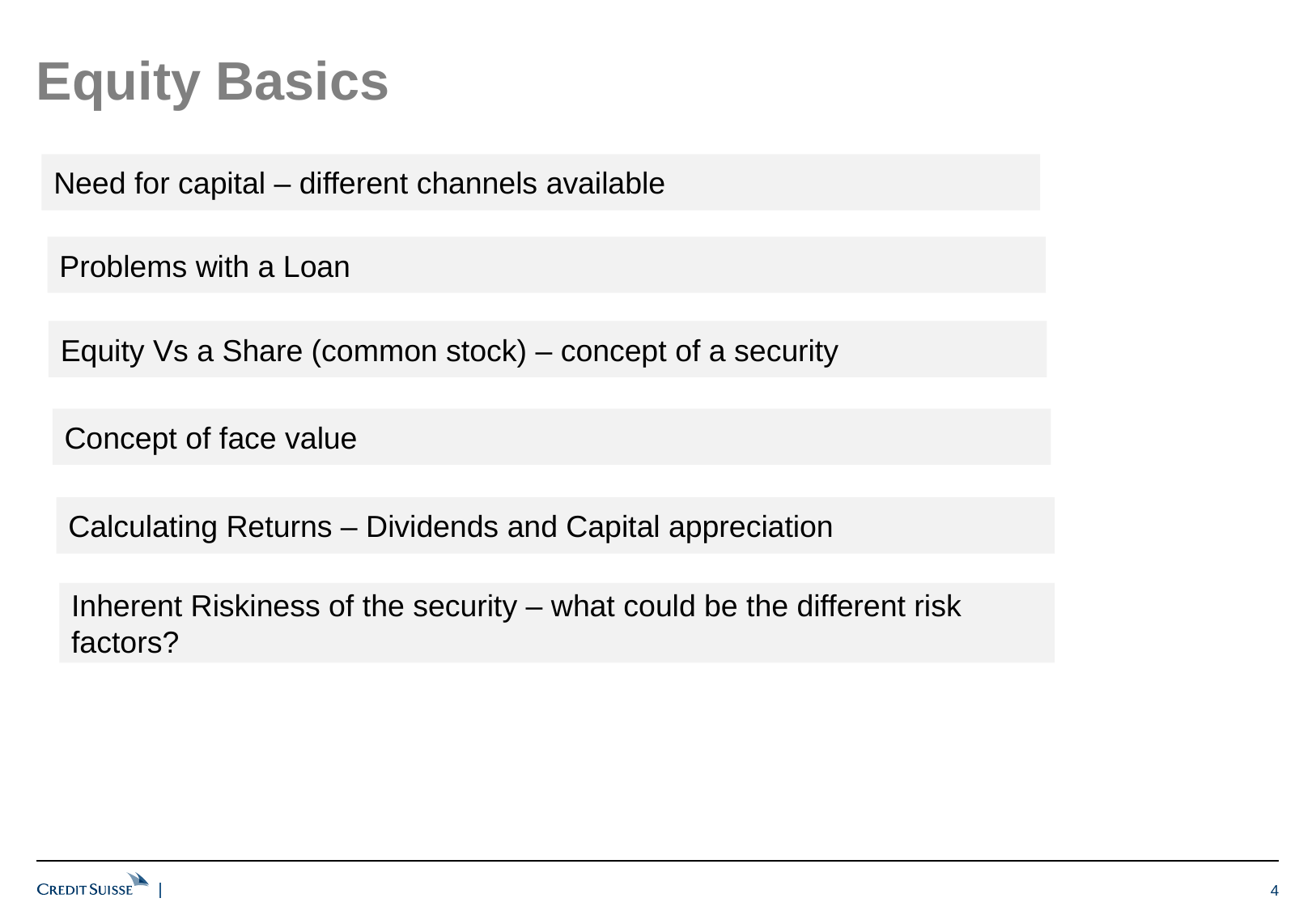

Equity Basics
Need for capital – different channels available
Problems with a Loan
Equity Vs a Share (common stock) – concept of a security
Concept of face value
Calculating Returns – Dividends and Capital appreciation
Inherent Riskiness of the security – what could be the different risk factors?
4